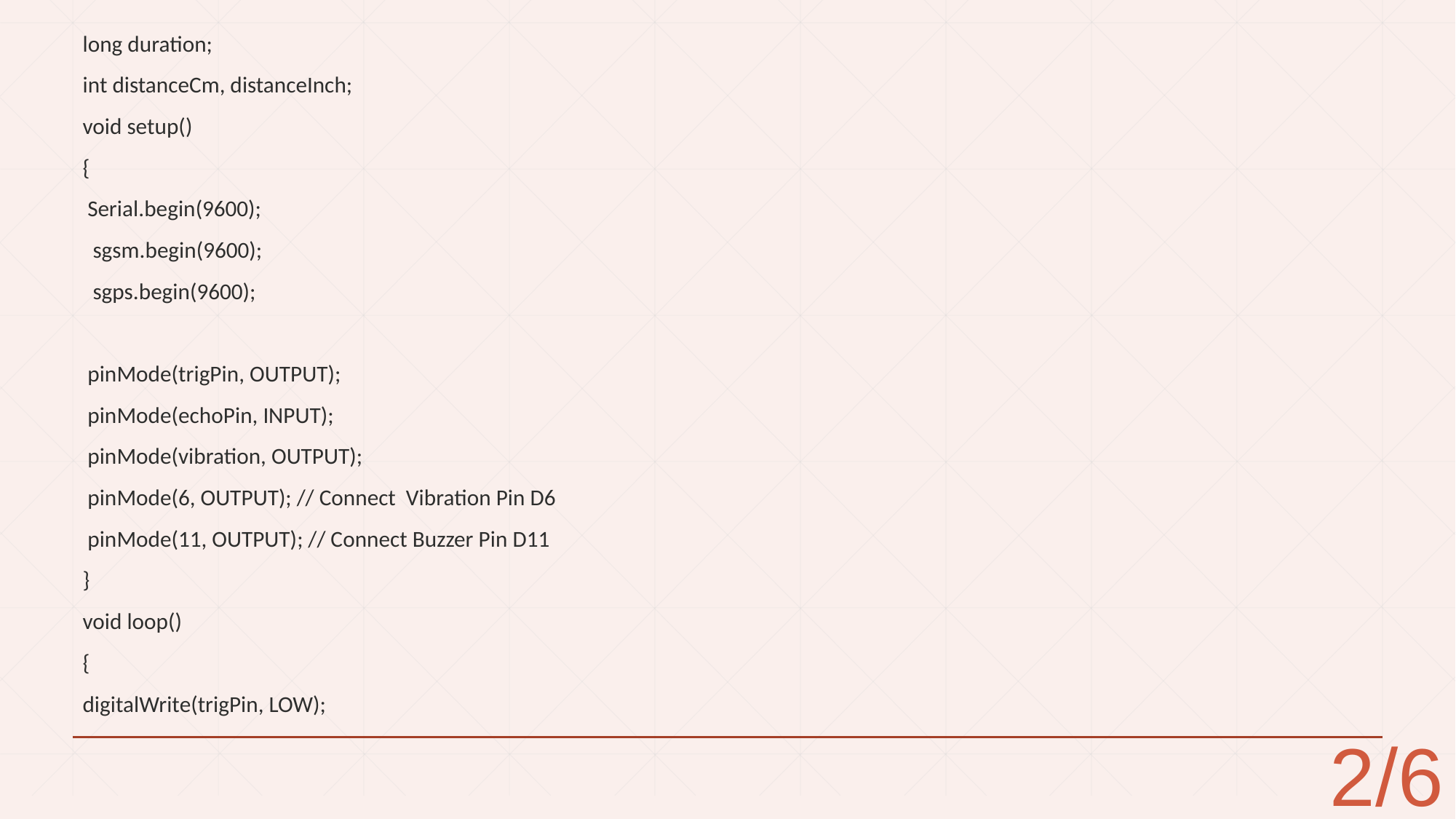

long duration;
int distanceCm, distanceInch;
void setup()
{
 Serial.begin(9600);
  sgsm.begin(9600);
  sgps.begin(9600);

 pinMode(trigPin, OUTPUT);
 pinMode(echoPin, INPUT);
 pinMode(vibration, OUTPUT);
 pinMode(6, OUTPUT); // Connect  Vibration Pin D6
 pinMode(11, OUTPUT); // Connect Buzzer Pin D11
}
void loop()
{
digitalWrite(trigPin, LOW);
2/6